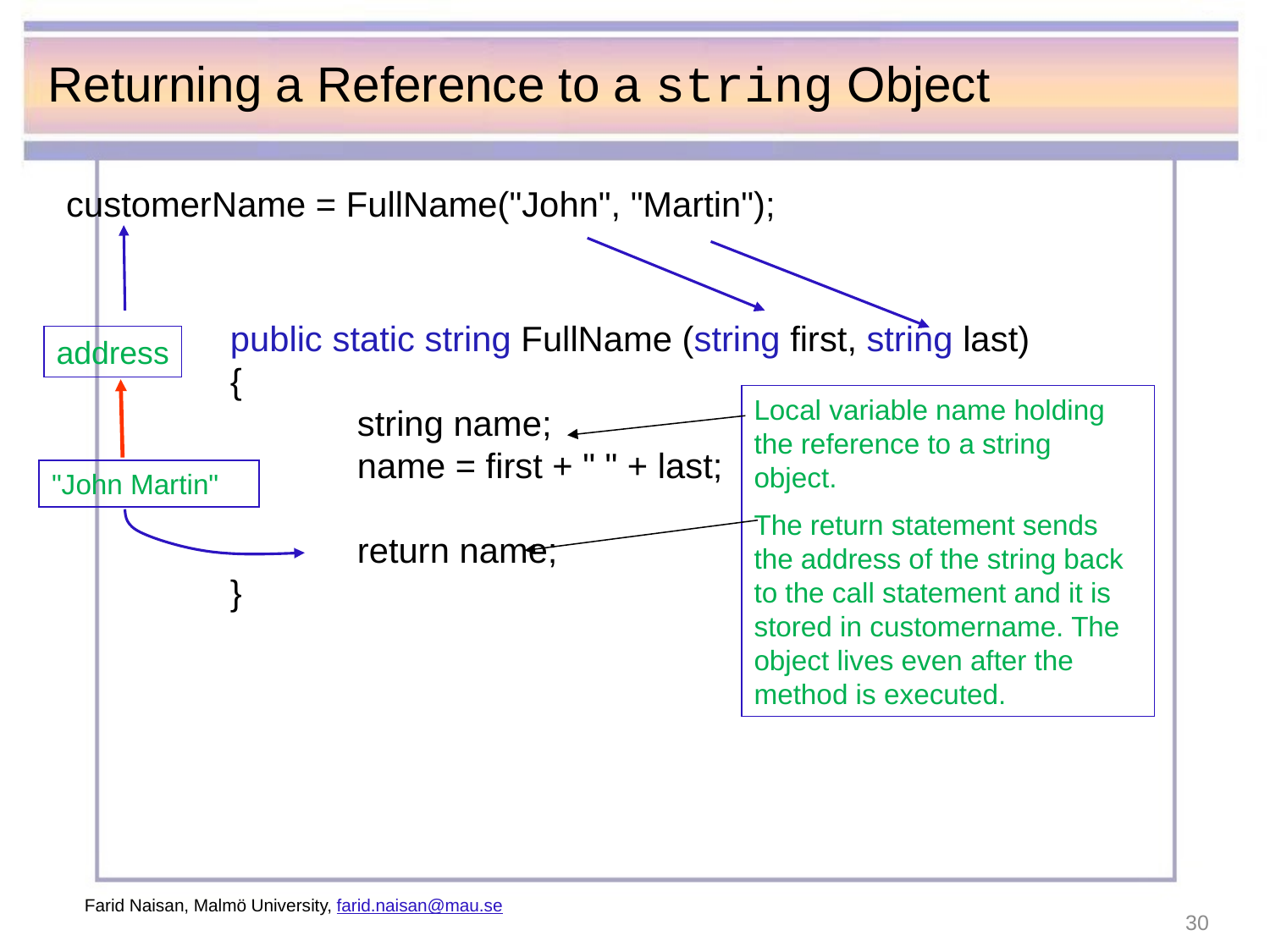

# Returning a Reference to a string Object
customerName = FullName("John", "Martin");

		public static string FullName (string first, string last)
		{
			string name;
			name = first + " " + last;

			return name;
		}

address

Local variable name holding the reference to a string object.
The return statement sends the address of the string back to the call statement and it is stored in customername. The object lives even after the method is executed.
"John Martin"

Farid Naisan, Malmö University, farid.naisan@mau.se
30